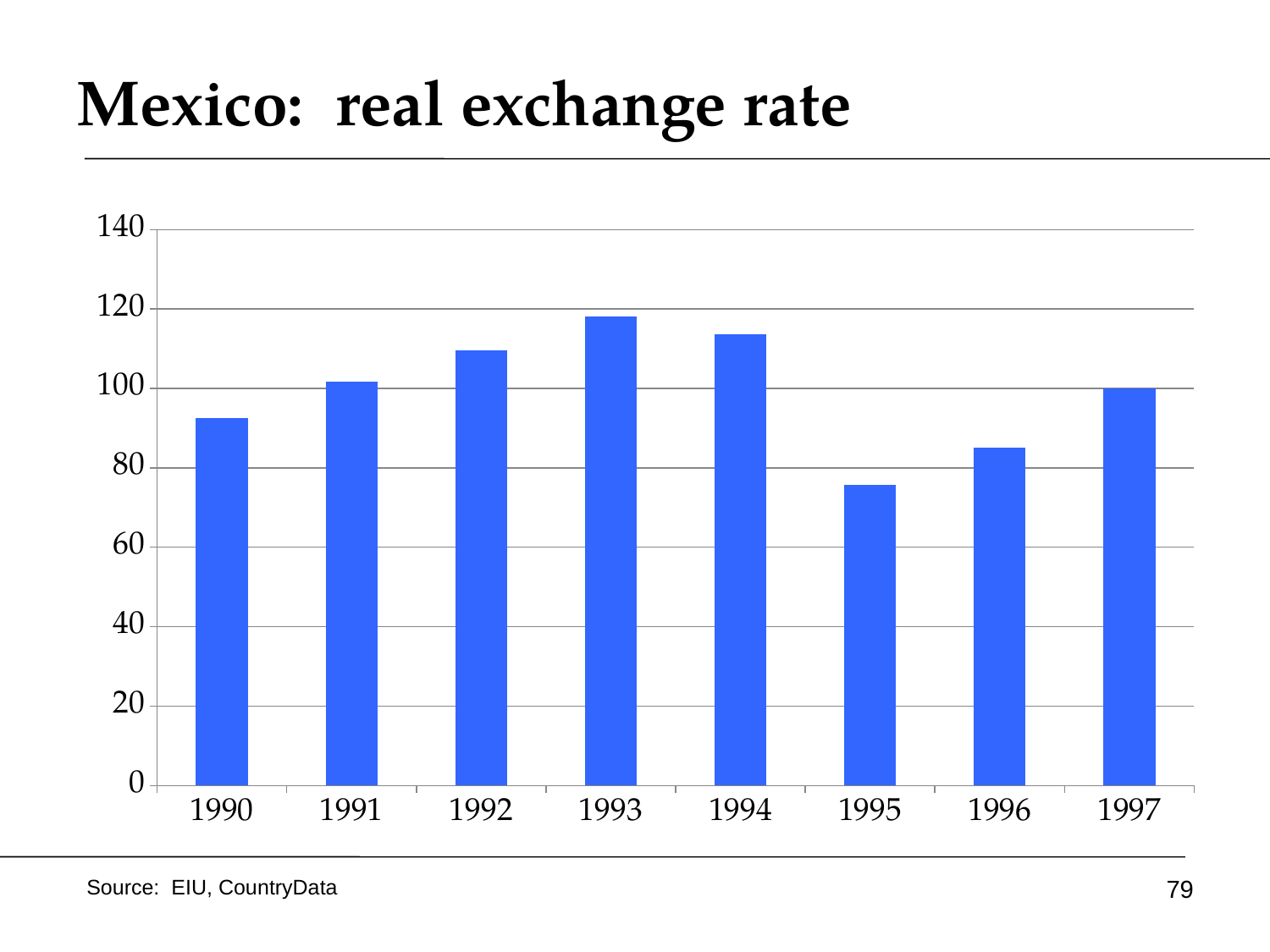

# Mexico:  real exchange rate

### Chart

| Category | RER |
|---|---|
| 1990 | 92.5 |
| 1991 | 101.7 |
| 1992 | 109.7 |
| 1993 | 118.2 |
| 1994 | 113.7 |
| 1995 | 75.8 |
| 1996 | 85.2 |
| 1997 | 100.0 |
79
Source:  EIU, CountryData